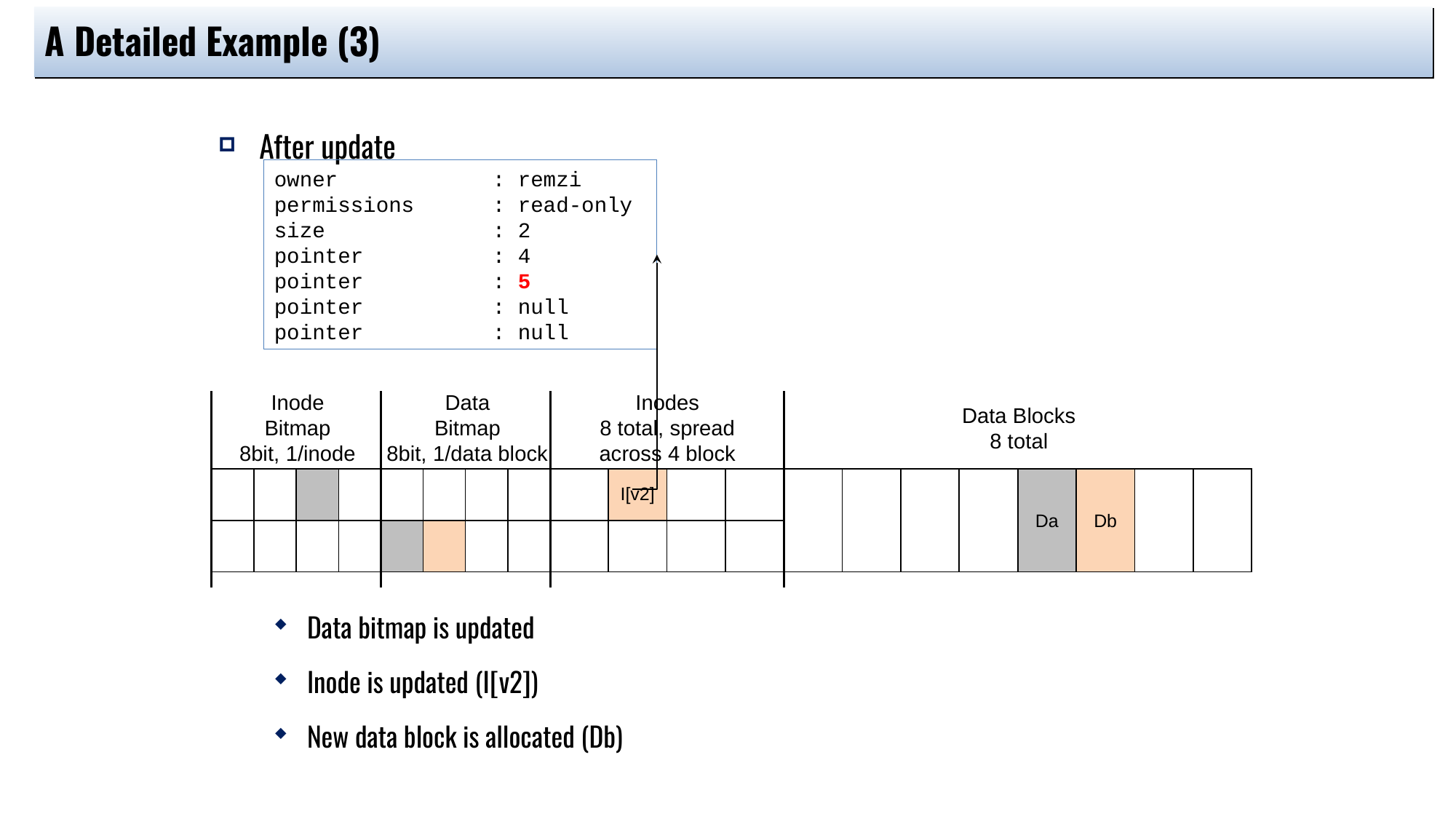

# A Detailed Example (3)
After update

Data bitmap is updated
Inode is updated (I[v2])
New data block is allocated (Db)

owner		: remzi
permissions	: read-only
size		: 2
pointer		: 4
pointer		: 5
pointer		: null
pointer		: null
Inode
Bitmap
8bit, 1/inode
Data
Bitmap
8bit, 1/data block
Inodes
8 total, spread across 4 block
Data Blocks
8 total
|  |  |  |  |  |  |  |  |  | I[v2] |  |  |  |  |  |  | Da | Db |  |  |
| --- | --- | --- | --- | --- | --- | --- | --- | --- | --- | --- | --- | --- | --- | --- | --- | --- | --- | --- | --- |
|  |  |  |  |  |  |  |  |  |  |  |  |  |  |  |  |  |  |  |  |